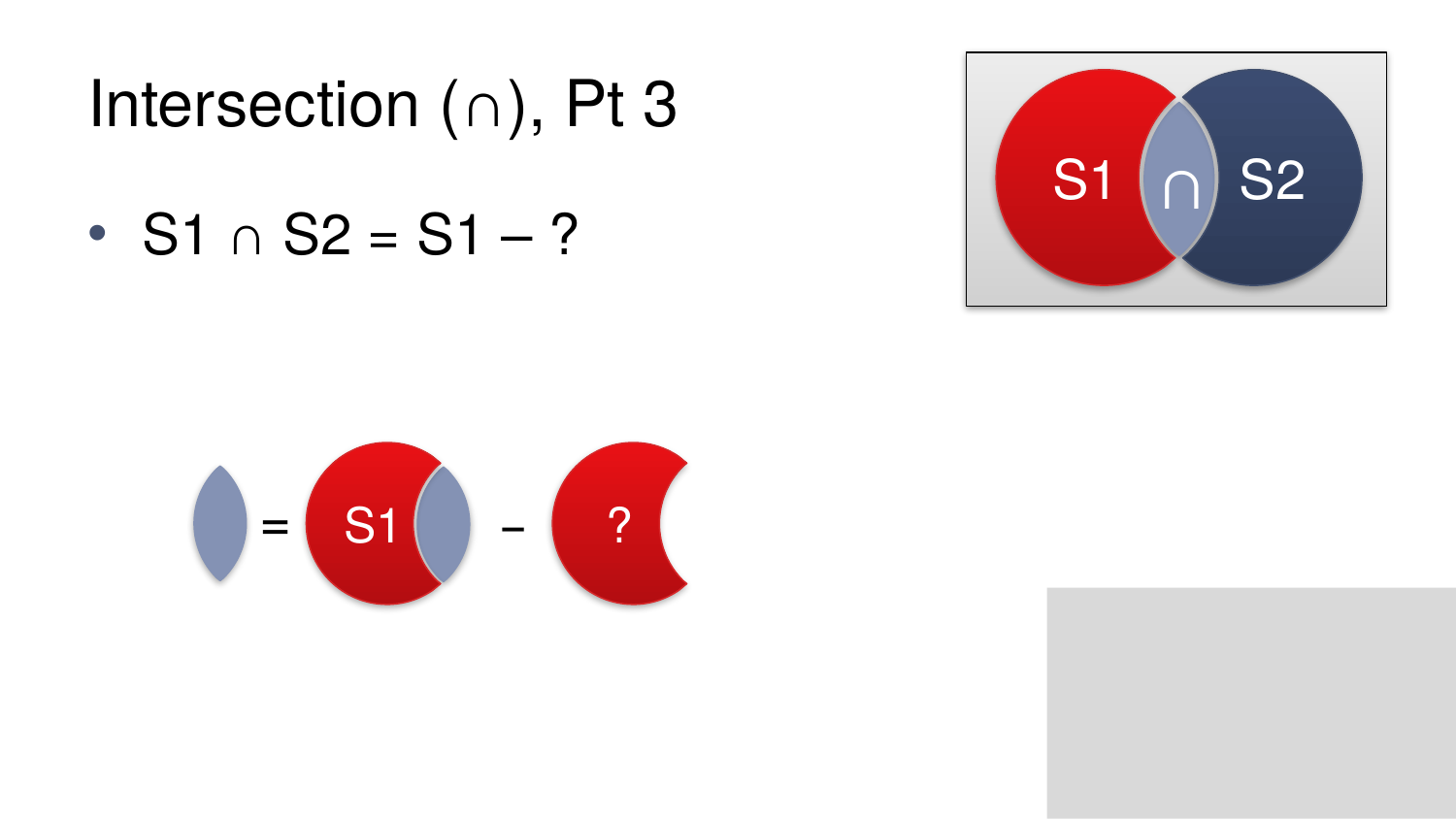

# Intersection (∩), Pt 3

S1
S2

∩
S1 ∩ S2 = S1 – ?
S1

?

=               –